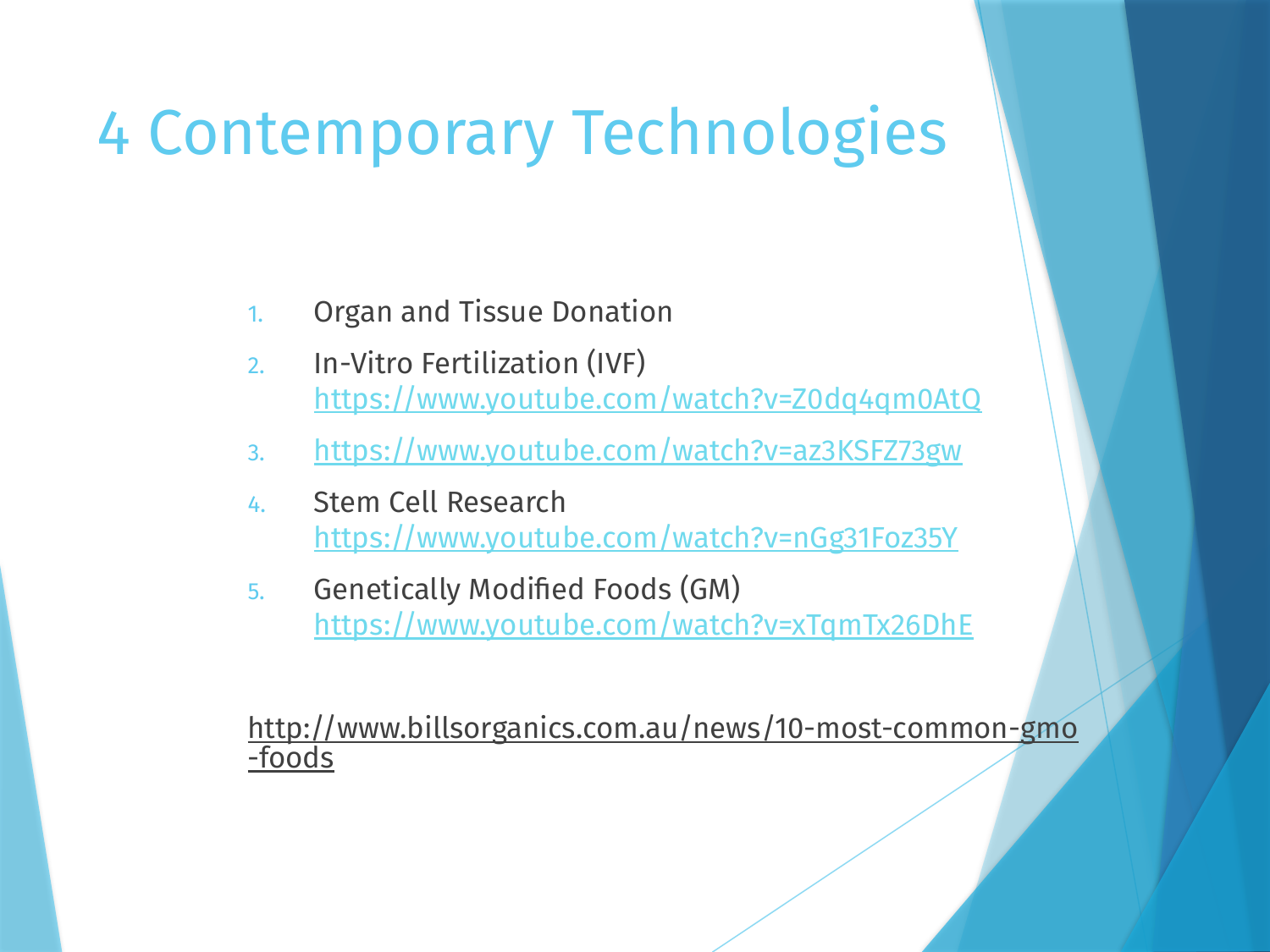

# 4 Contemporary Technologies
Organ and Tissue Donation
In-Vitro Fertilization (IVF) https://www.youtube.com/watch?v=Z0dq4qm0AtQ
https://www.youtube.com/watch?v=az3KSFZ73gw
Stem Cell Research https://www.youtube.com/watch?v=nGg31Foz35Y
Genetically Modified Foods (GM) https://www.youtube.com/watch?v=xTqmTx26DhE

http://www.billsorganics.com.au/news/10-most-common-gmo-foods